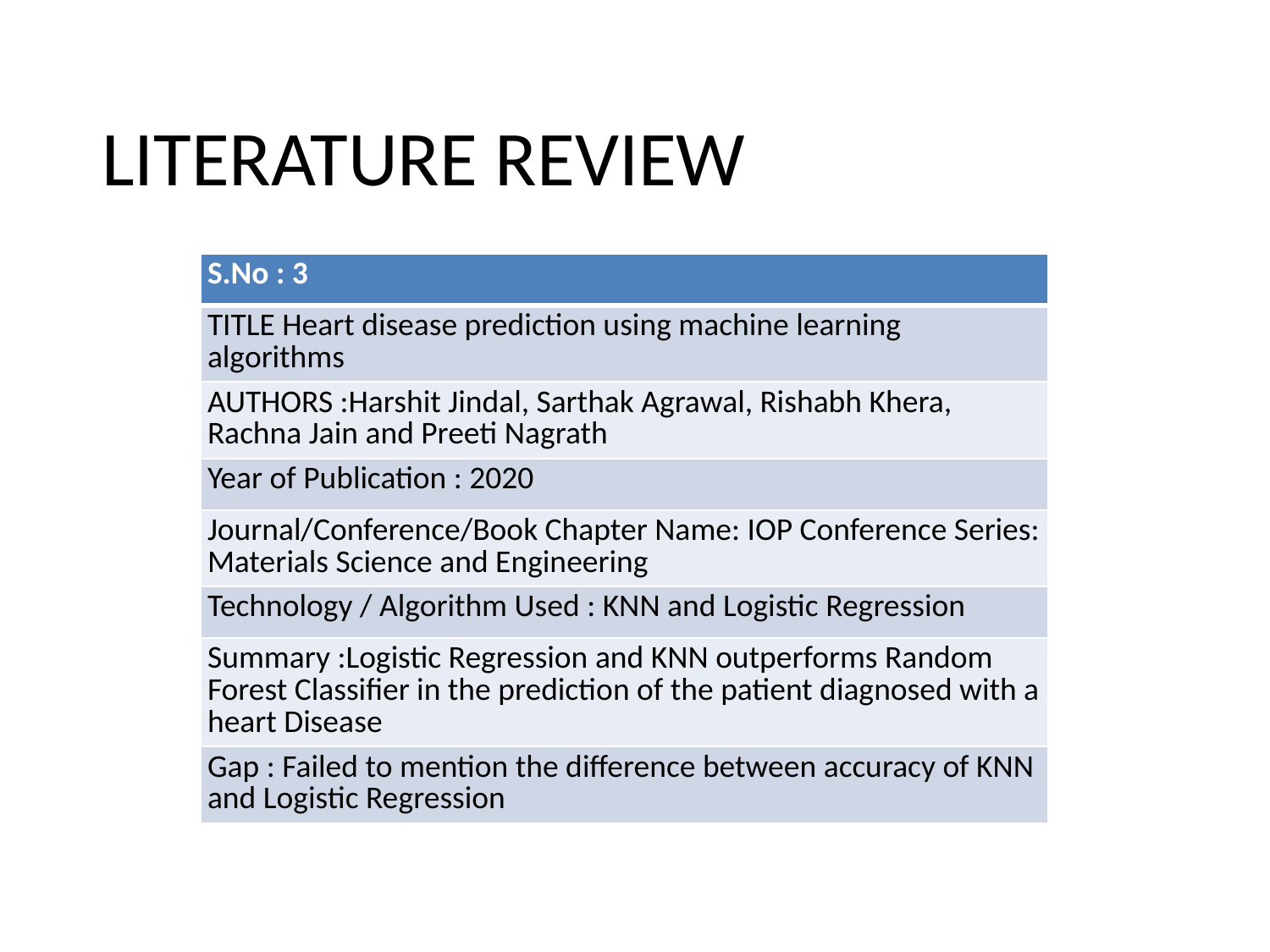

# LITERATURE REVIEW
| S.No : 3 |
| --- |
| TITLE Heart disease prediction using machine learning algorithms |
| AUTHORS :Harshit Jindal, Sarthak Agrawal, Rishabh Khera, Rachna Jain and Preeti Nagrath |
| Year of Publication : 2020 |
| Journal/Conference/Book Chapter Name: IOP Conference Series: Materials Science and Engineering |
| Technology / Algorithm Used : KNN and Logistic Regression |
| Summary :Logistic Regression and KNN outperforms Random Forest Classifier in the prediction of the patient diagnosed with a heart Disease |
| Gap : Failed to mention the difference between accuracy of KNN and Logistic Regression |